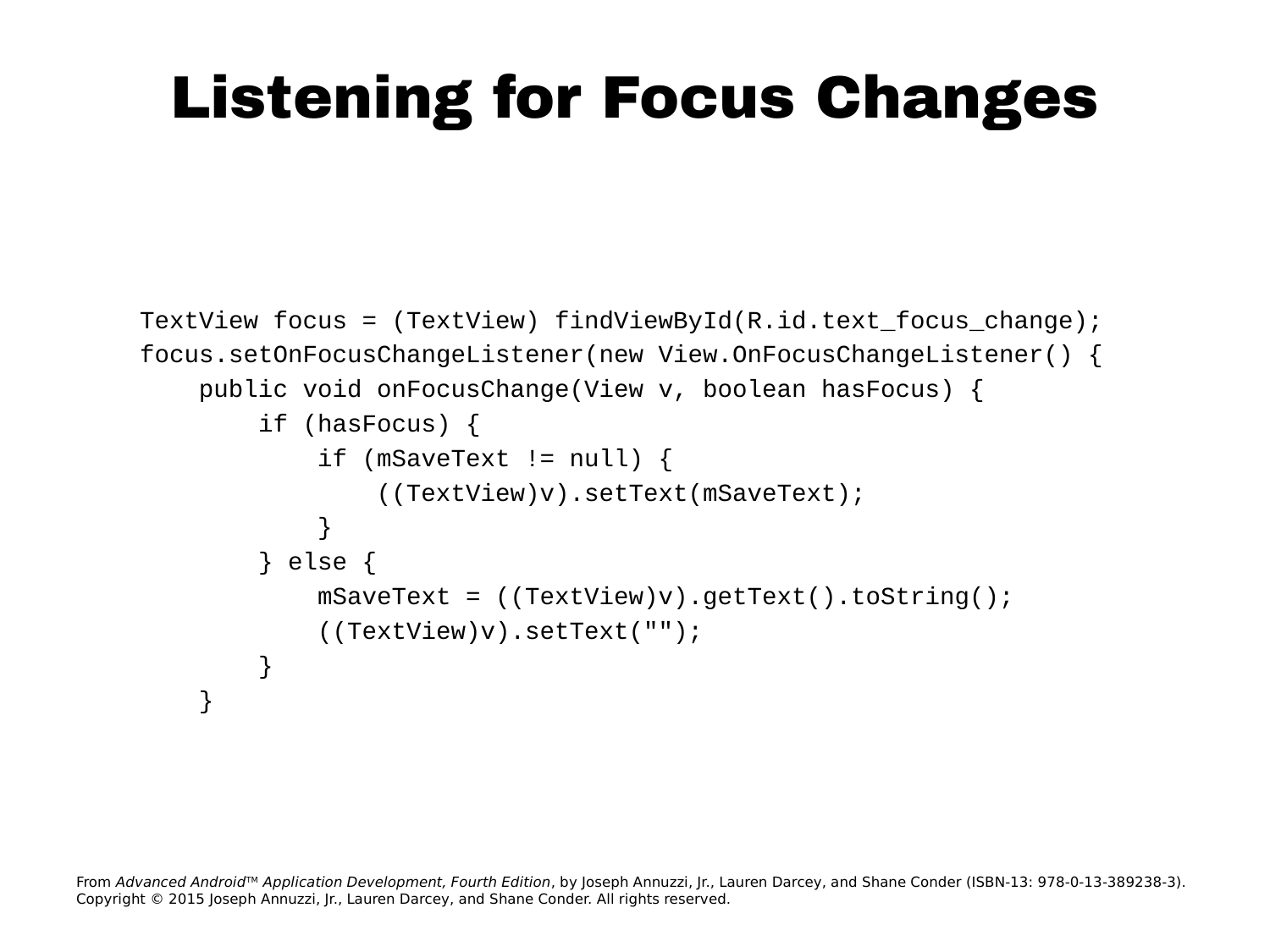

# Listening for Focus Changes

TextView focus = (TextView) findViewById(R.id.text_focus_change);
focus.setOnFocusChangeListener(new View.OnFocusChangeListener() {
    public void onFocusChange(View v, boolean hasFocus) {
        if (hasFocus) {
            if (mSaveText != null) {
                ((TextView)v).setText(mSaveText);
            }
        } else {
            mSaveText = ((TextView)v).getText().toString();
            ((TextView)v).setText("");
        }
    }

From Advanced AndroidTM Application Development, Fourth Edition, by Joseph Annuzzi, Jr., Lauren Darcey, and Shane Conder (ISBN-13: 978-0-13-389238-3). Copyright © 2015 Joseph Annuzzi, Jr., Lauren Darcey, and Shane Conder. All rights reserved.